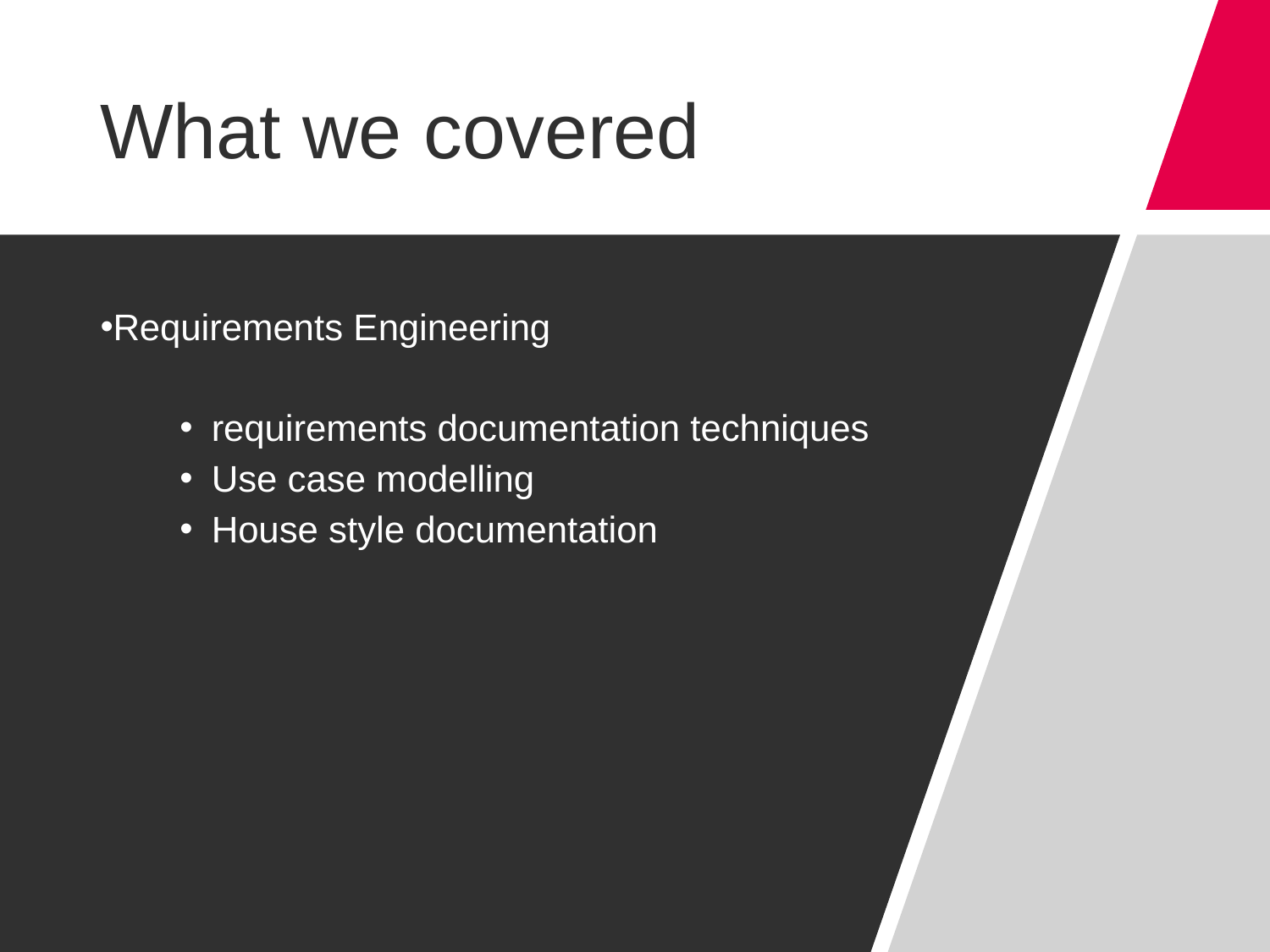

What we covered

Requirements Engineering

requirements documentation techniques
Use case modelling
House style documentation